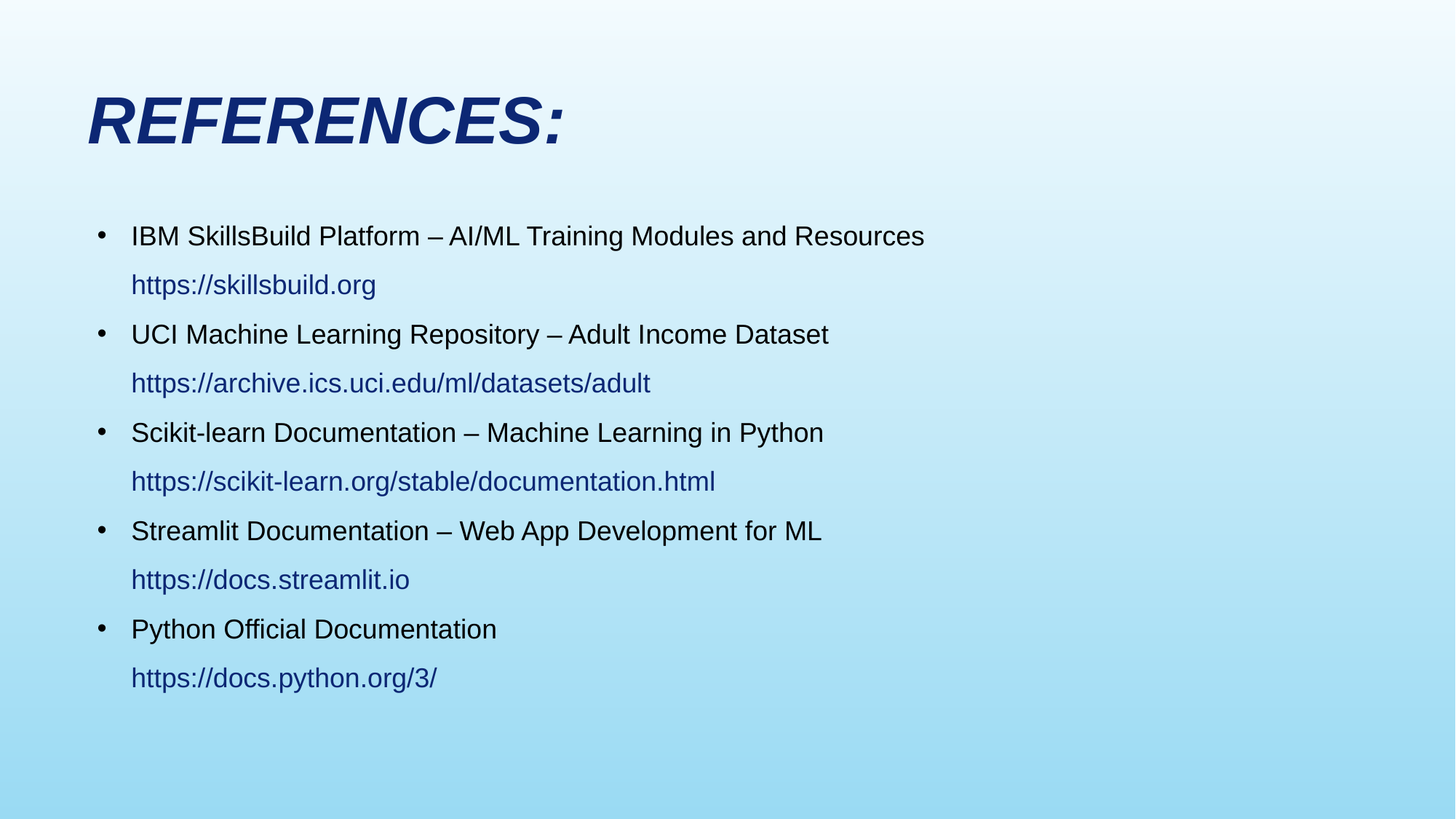

# References:
IBM SkillsBuild Platform – AI/ML Training Modules and Resources
https://skillsbuild.org
UCI Machine Learning Repository – Adult Income Dataset
https://archive.ics.uci.edu/ml/datasets/adult
Scikit-learn Documentation – Machine Learning in Python
https://scikit-learn.org/stable/documentation.html
Streamlit Documentation – Web App Development for ML
https://docs.streamlit.io
Python Official Documentation
https://docs.python.org/3/